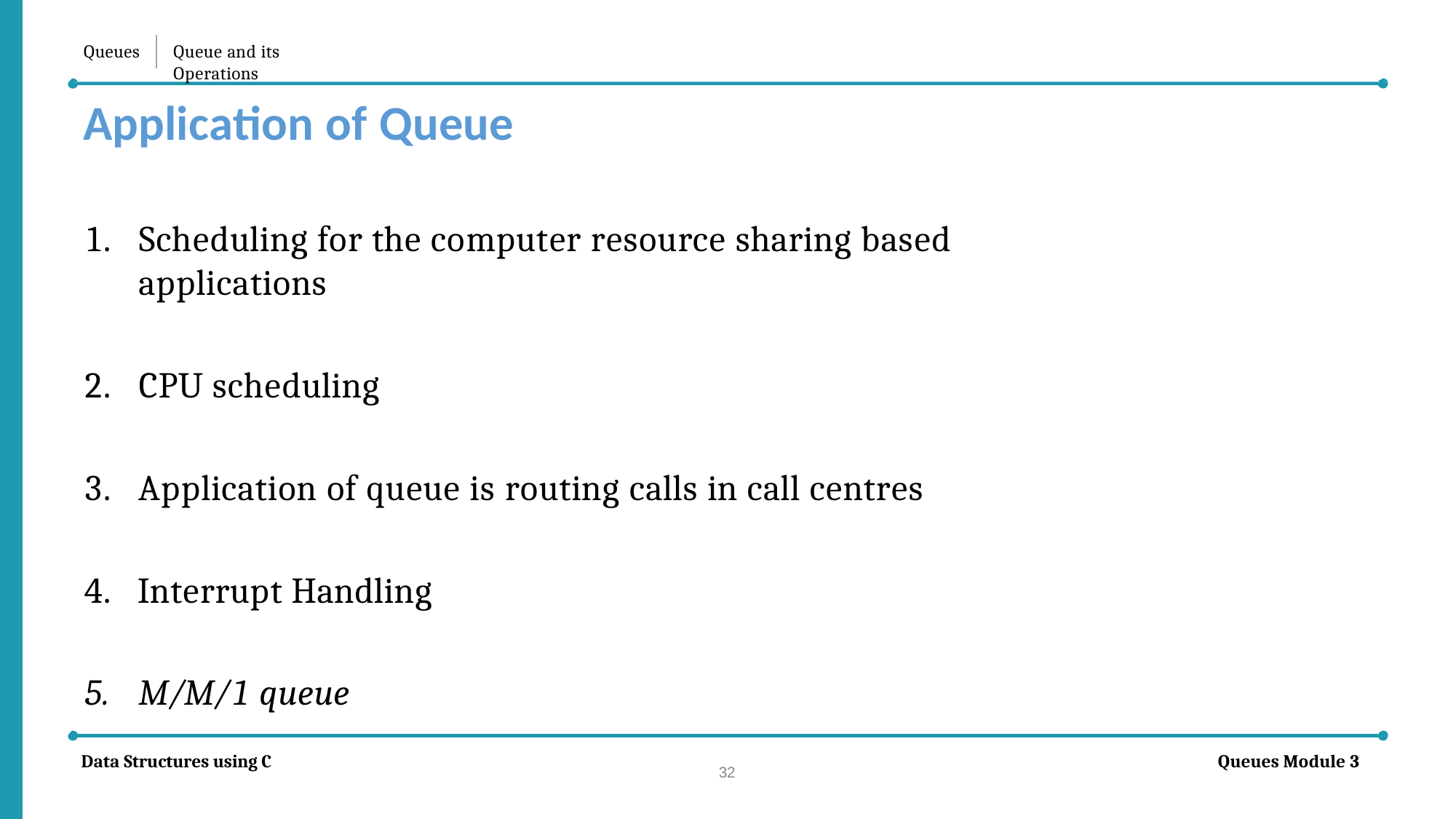

Queues
Queue and its Operations

Application of Queue

Scheduling for the computer resource sharing based applications

CPU scheduling

Application of queue is routing calls in call centres

Interrupt Handling

5.	M/M/1 queue
Data Structures using C
Queues Module 3
32